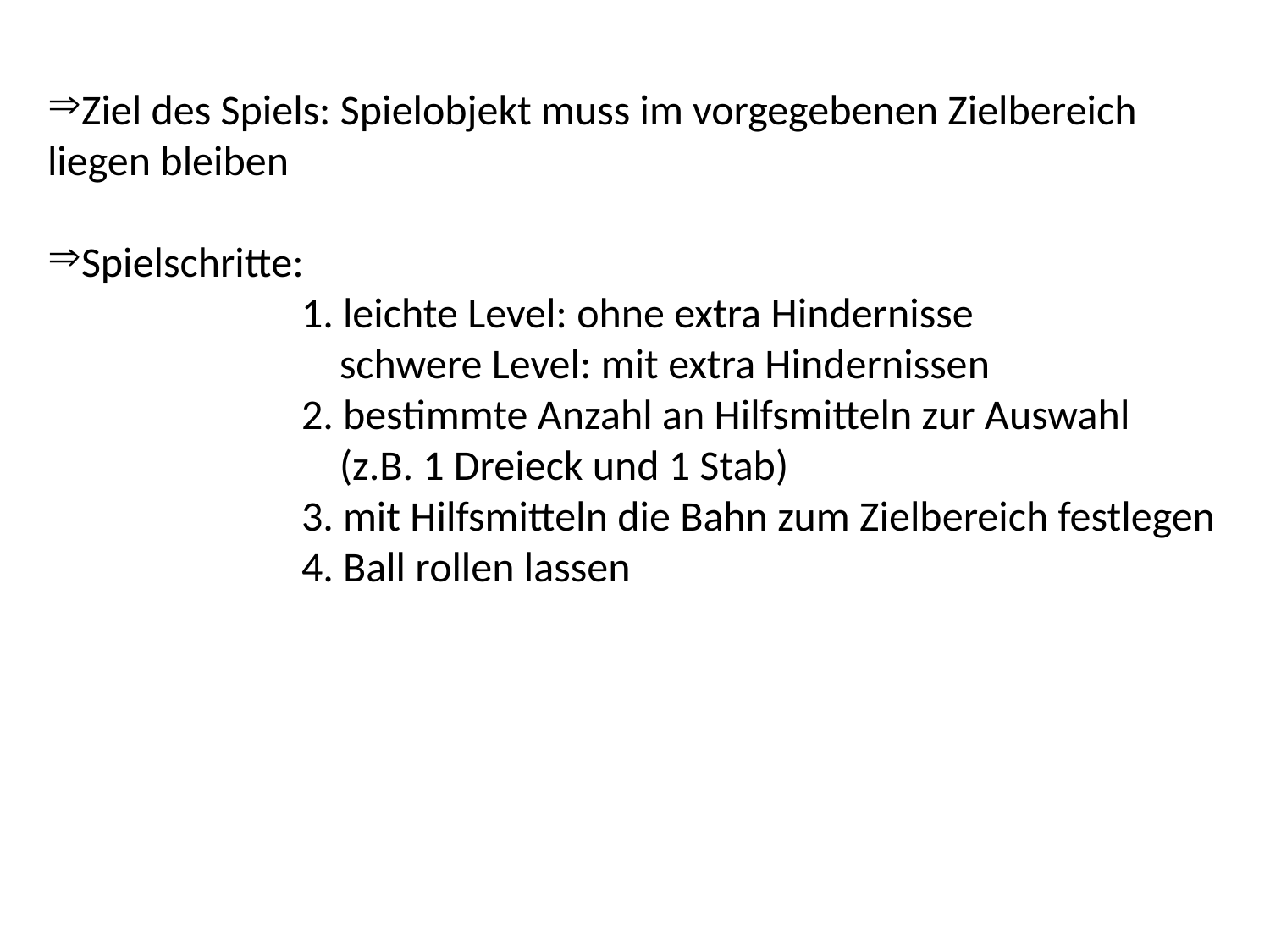

Ziel des Spiels: Spielobjekt muss im vorgegebenen Zielbereich liegen bleiben

Spielschritte:
		1. leichte Level: ohne extra Hindernisse
		    schwere Level: mit extra Hindernissen
		2. bestimmte Anzahl an Hilfsmitteln zur Auswahl
		    (z.B. 1 Dreieck und 1 Stab)
		3. mit Hilfsmitteln die Bahn zum Zielbereich festlegen
		4. Ball rollen lassen